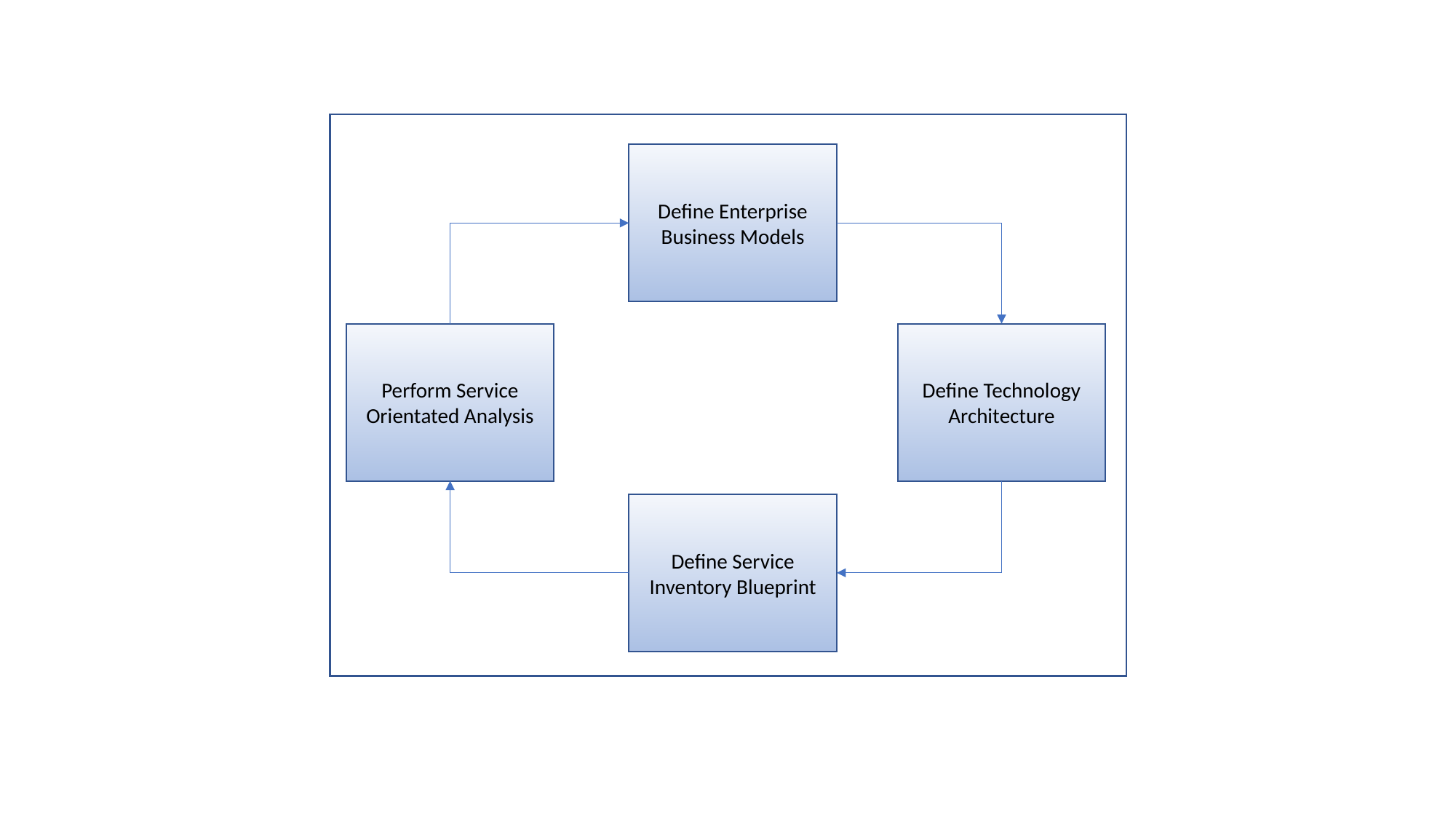

Define Enterprise Business Models
Perform Service Orientated Analysis
Define Technology Architecture
Define Service Inventory Blueprint